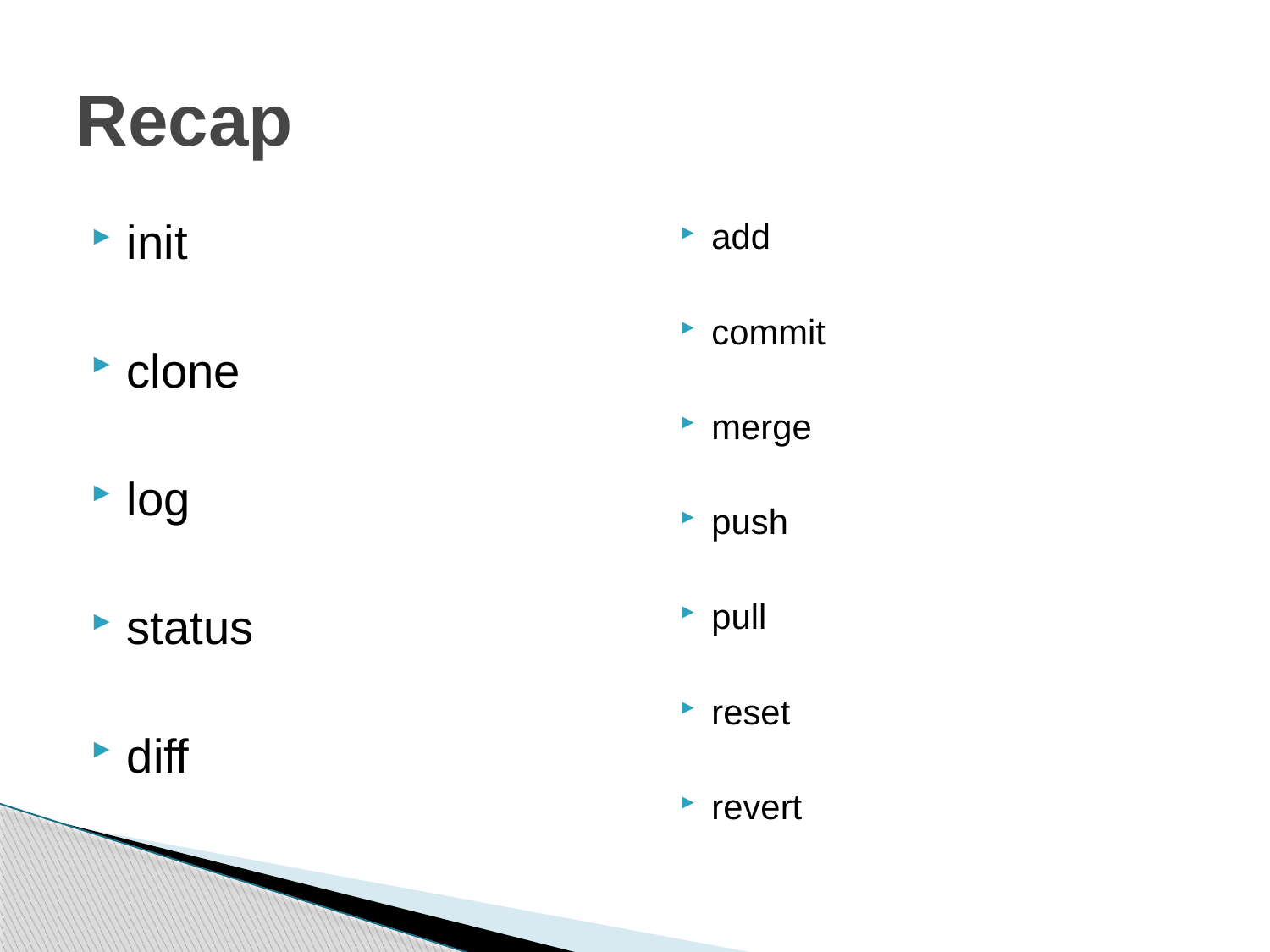

# Recap
init

clone

log

status

diff

add

commit

merge

push

pull

reset

revert